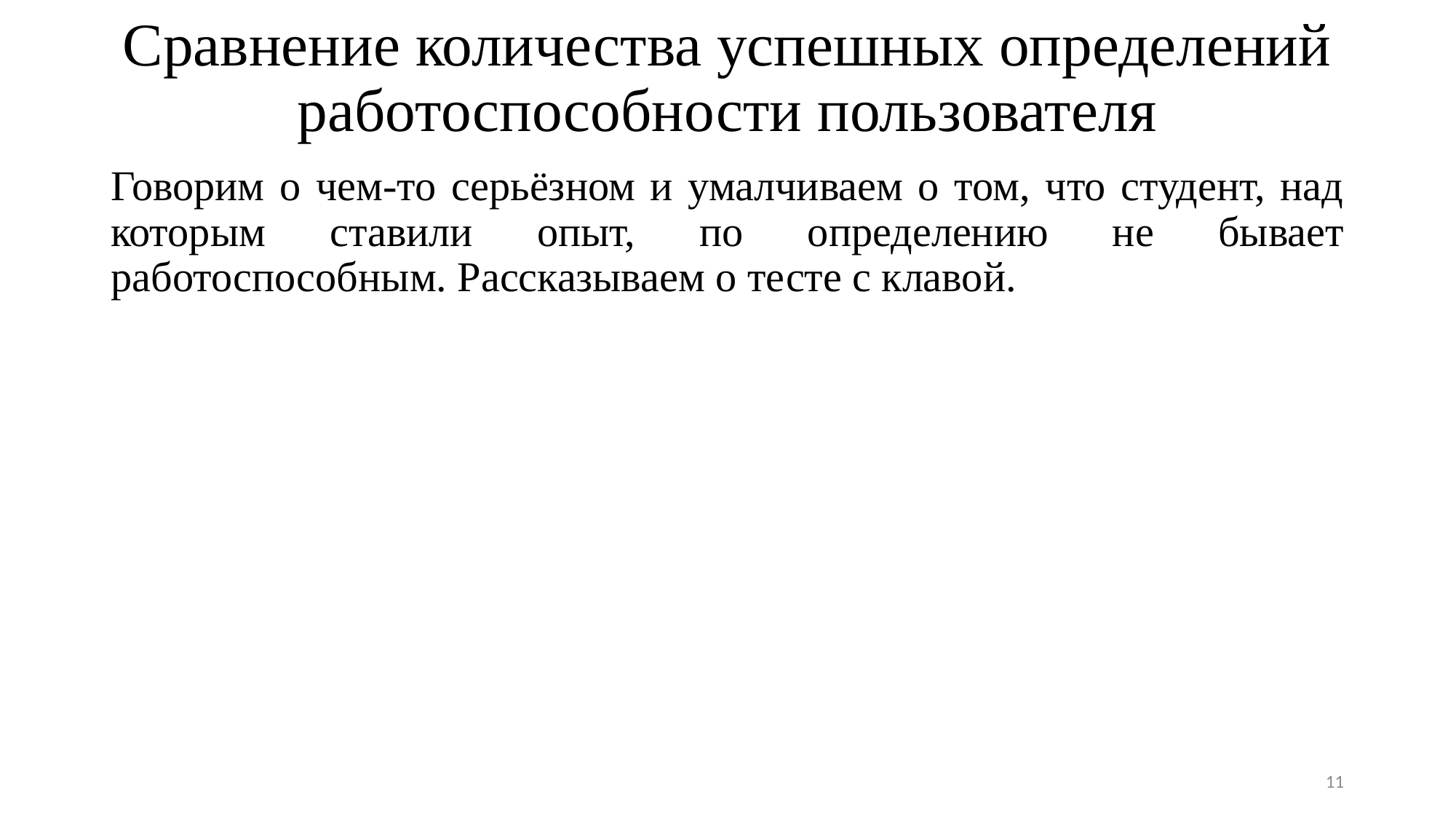

# Сравнение количества успешных определений работоспособности пользователя
Говорим о чем-то серьёзном и умалчиваем о том, что студент, над которым ставили опыт, по определению не бывает работоспособным. Рассказываем о тесте с клавой.
11